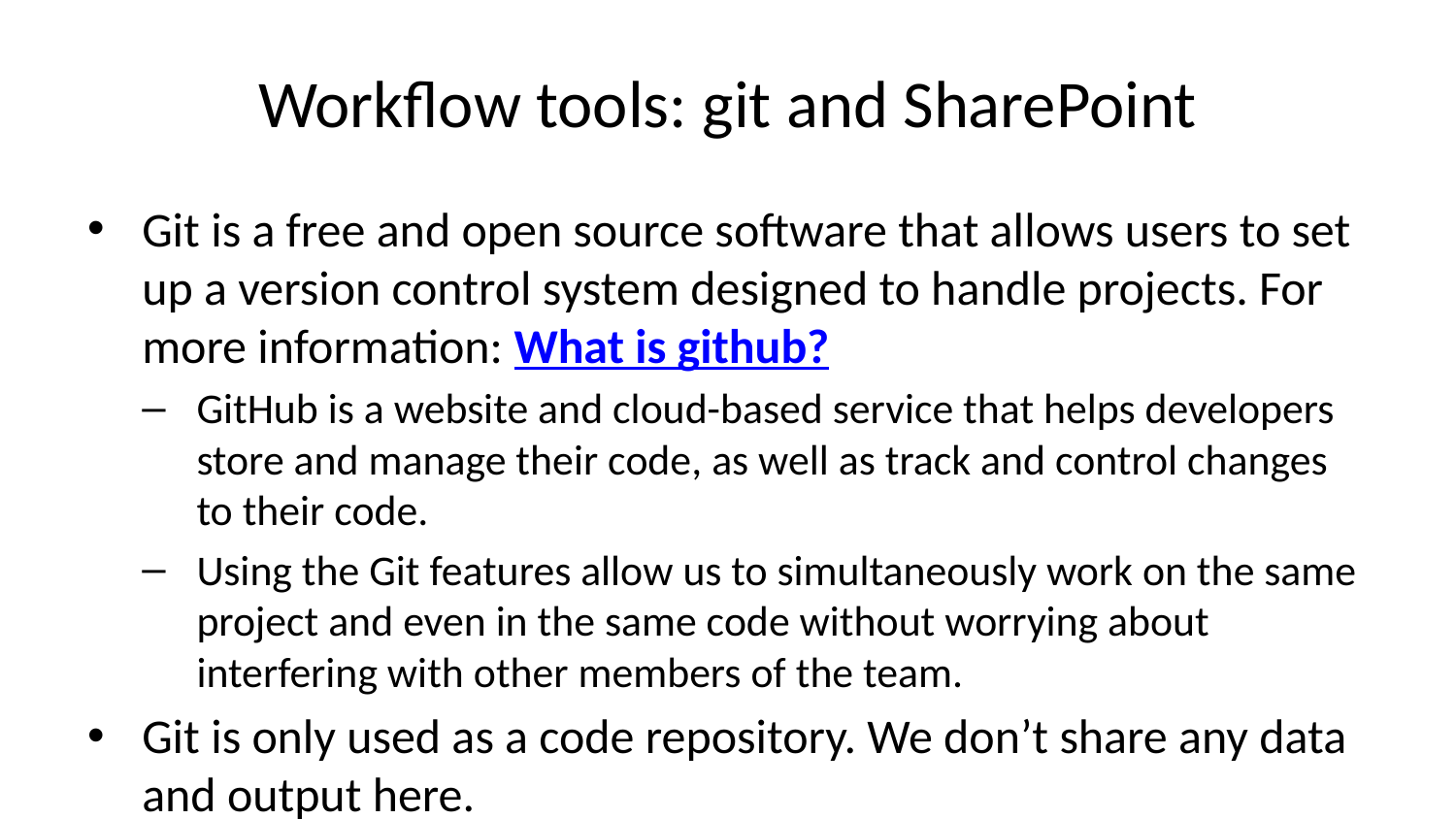

# Workflow tools: git and SharePoint
Git is a free and open source software that allows users to set up a version control system designed to handle projects. For more information: What is github?
GitHub is a website and cloud-based service that helps developers store and manage their code, as well as track and control changes to their code.
Using the Git features allow us to simultaneously work on the same project and even in the same code without worrying about interfering with other members of the team.
Git is only used as a code repository. We don’t share any data and output here.
Git can be linked and integrated with SharePoint. As a result, our workflow is contingent upon the manner in which our team chooses to structure our folders.